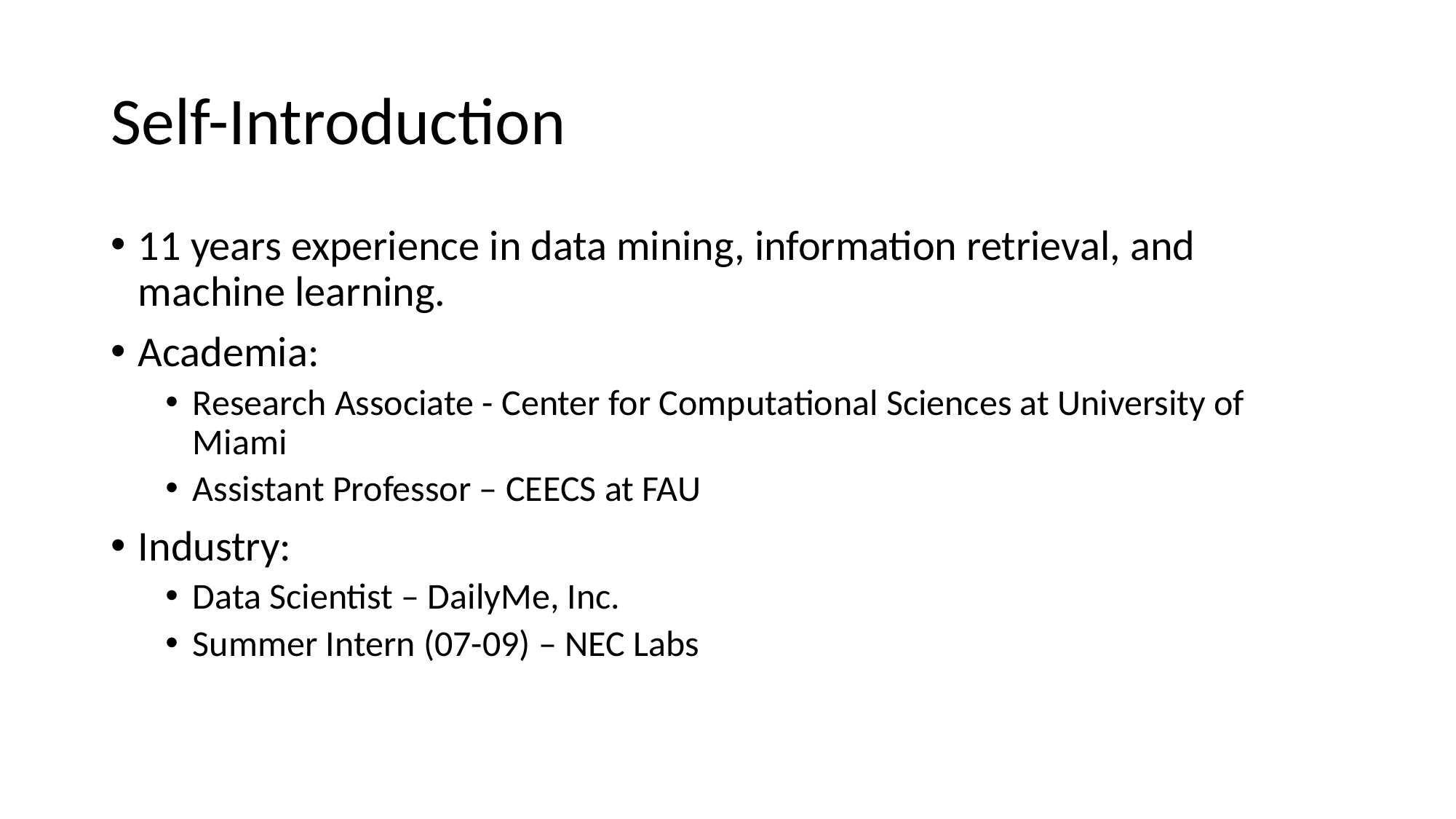

# Self-Introduction
11 years experience in data mining, information retrieval, and machine learning.
Academia:
Research Associate - Center for Computational Sciences at University of Miami
Assistant Professor – CEECS at FAU
Industry:
Data Scientist – DailyMe, Inc.
Summer Intern (07-09) – NEC Labs